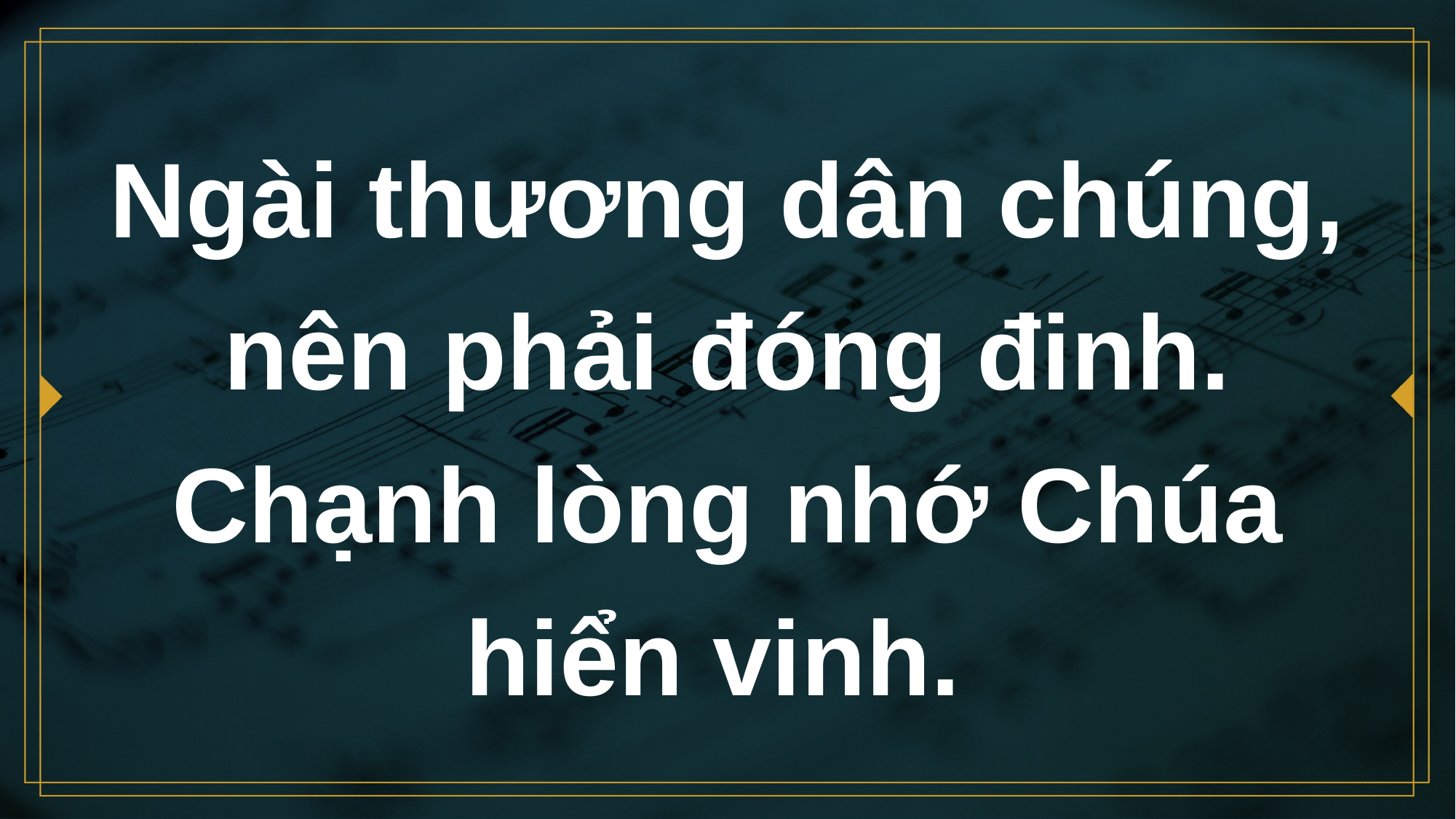

# Ngài thương dân chúng, nên phải đóng đinh. Chạnh lòng nhớ Chúa hiển vinh.